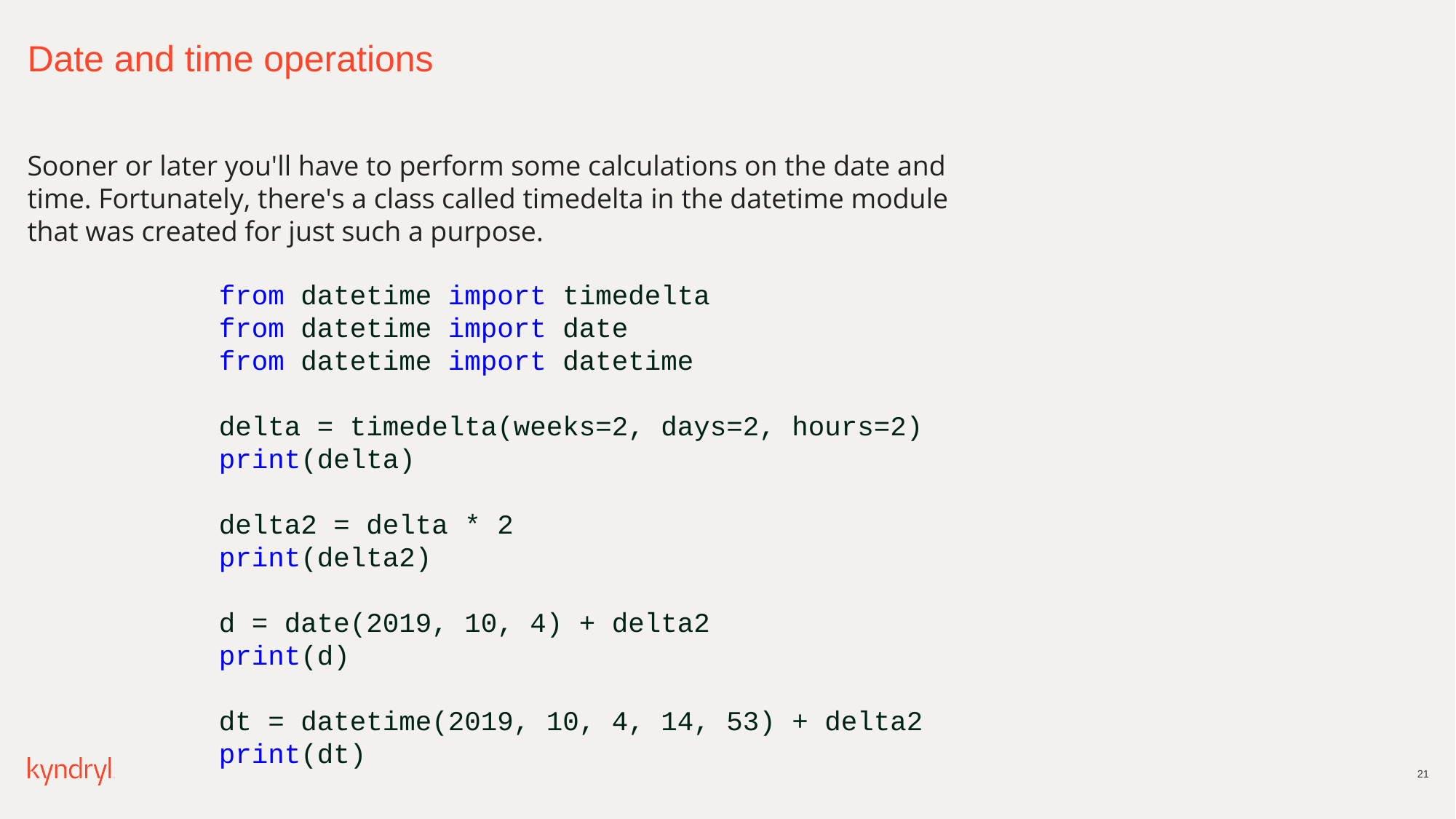

# Date and time operations
Sooner or later you'll have to perform some calculations on the date and time. Fortunately, there's a class called timedelta in the datetime module that was created for just such a purpose.
from datetime import timedelta
from datetime import date
from datetime import datetime

delta = timedelta(weeks=2, days=2, hours=2)
print(delta)

delta2 = delta * 2
print(delta2)

d = date(2019, 10, 4) + delta2
print(d)

dt = datetime(2019, 10, 4, 14, 53) + delta2
print(dt)
21